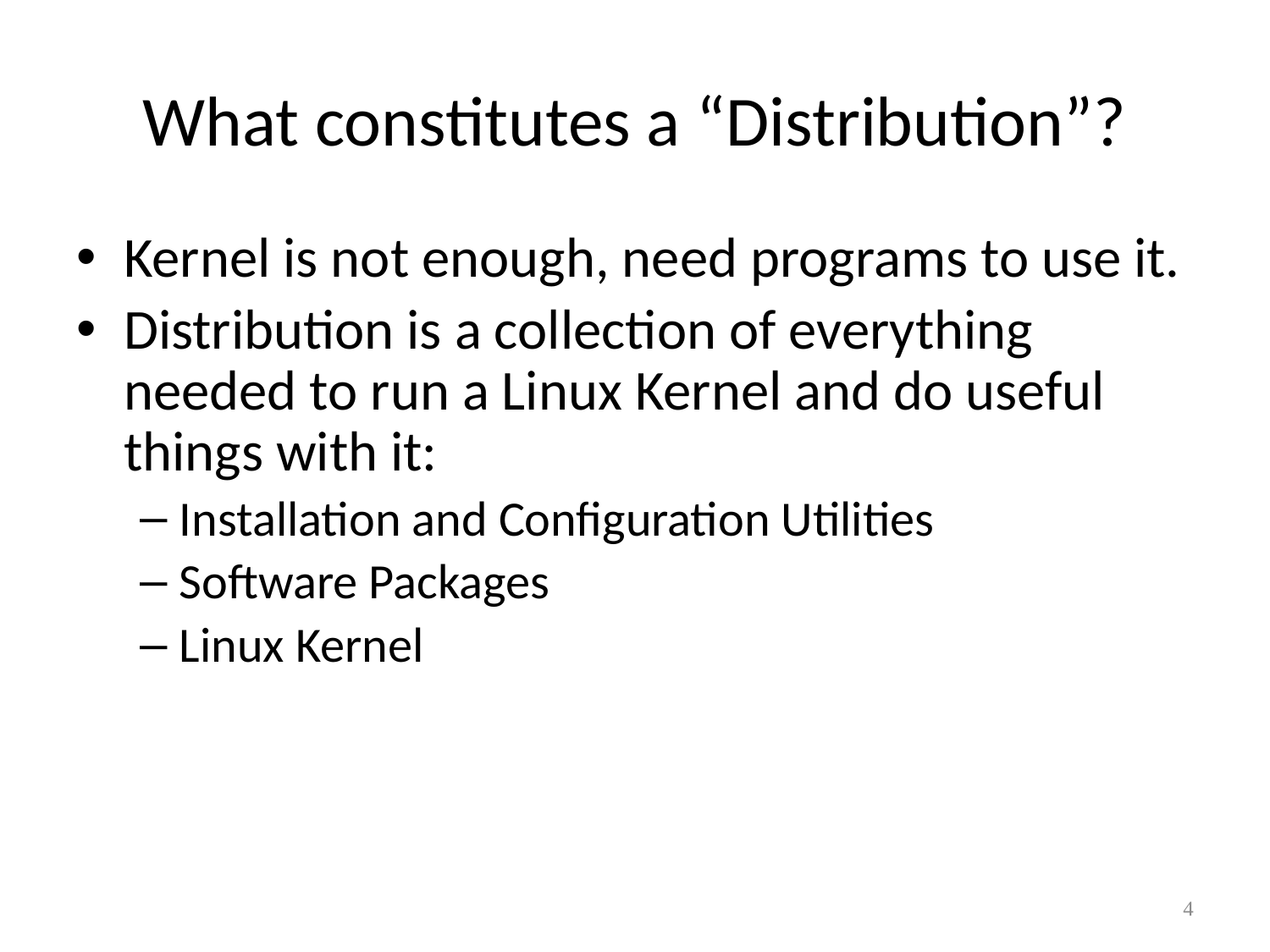

# What constitutes a “Distribution”?
Kernel is not enough, need programs to use it.
Distribution is a collection of everything needed to run a Linux Kernel and do useful things with it:
Installation and Configuration Utilities
Software Packages
Linux Kernel
4